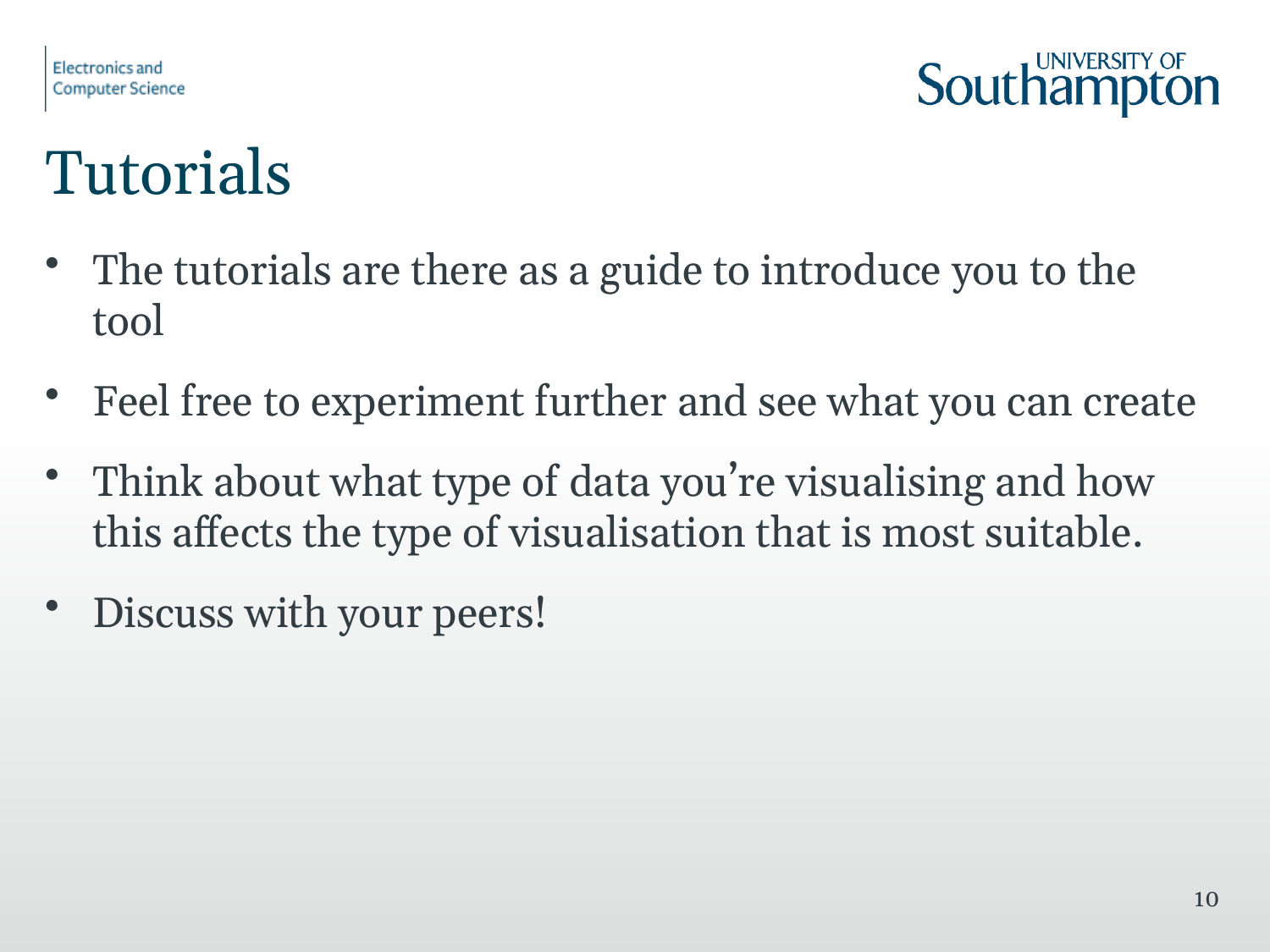

# Tutorials
The tutorials are there as a guide to introduce you to the tool
Feel free to experiment further and see what you can create
Think about what type of data you’re visualising and how this affects the type of visualisation that is most suitable.
Discuss with your peers!
10